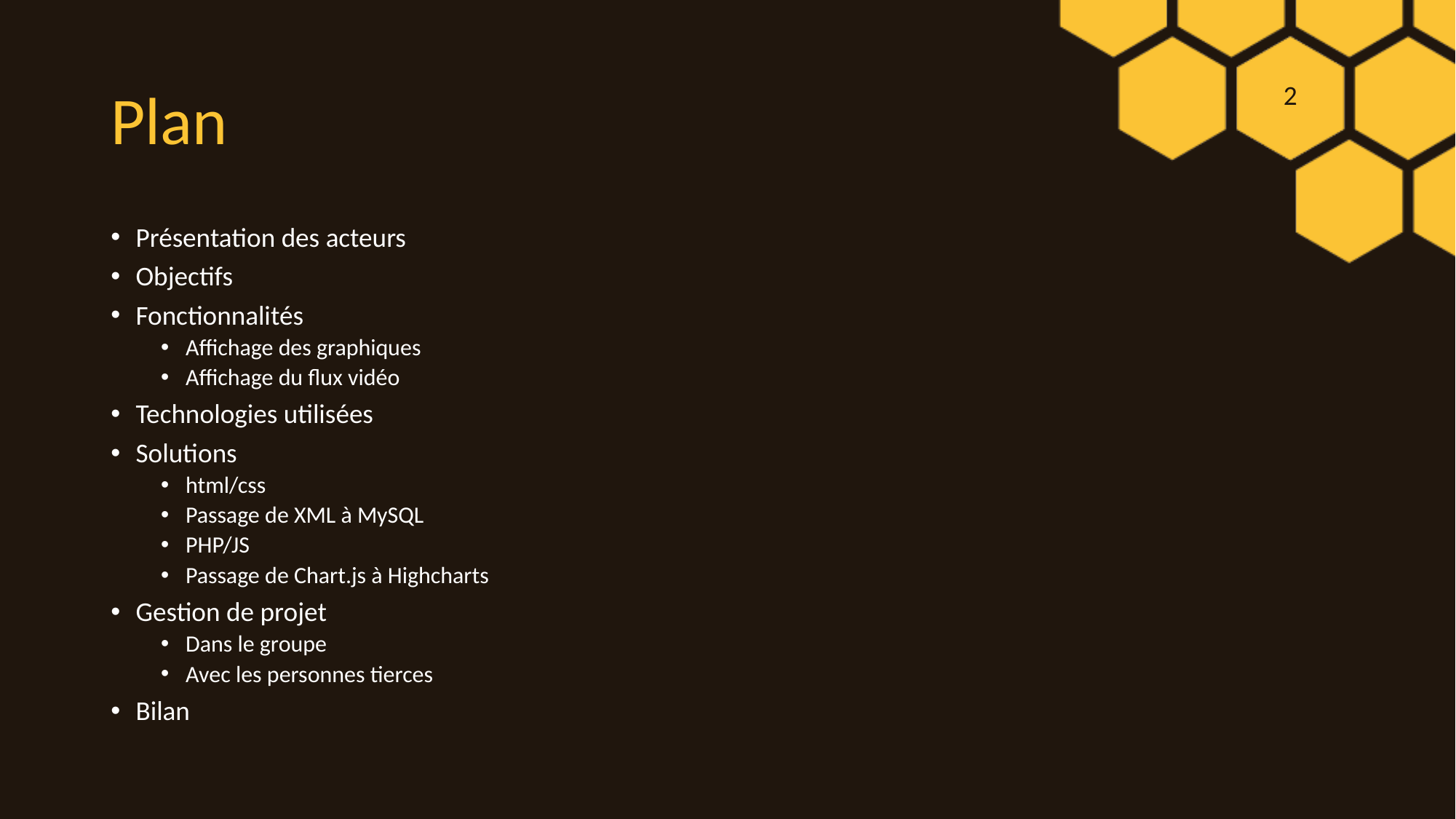

# Plan
Présentation des acteurs
Objectifs
Fonctionnalités
Affichage des graphiques
Affichage du flux vidéo
Technologies utilisées
Solutions
html/css
Passage de XML à MySQL
PHP/JS
Passage de Chart.js à Highcharts
Gestion de projet
Dans le groupe
Avec les personnes tierces
Bilan